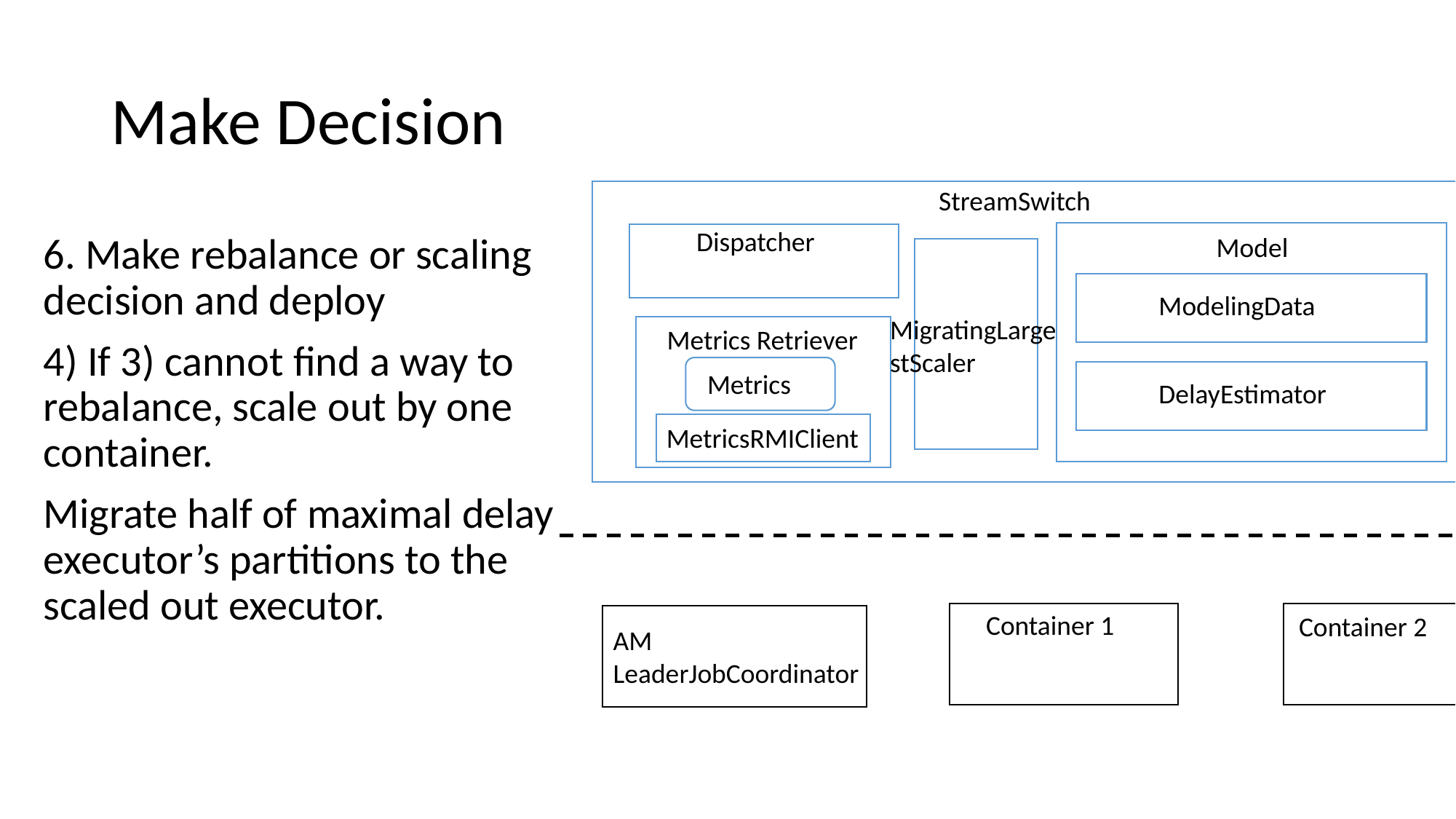

# Make Decision
StreamSwitch

Dispatcher

Model
6. Make rebalance or scaling decision and deploy
4) If 3) cannot find a way to rebalance, scale out by one container.
Migrate half of maximal delay executor’s partitions to the scaled out executor.

ModelingData
MigratingLargestScaler

Metrics Retriever

Metrics
DelayEstimator

MetricsRMIClient
Container 1

Container 2

AM
LeaderJobCoordinator